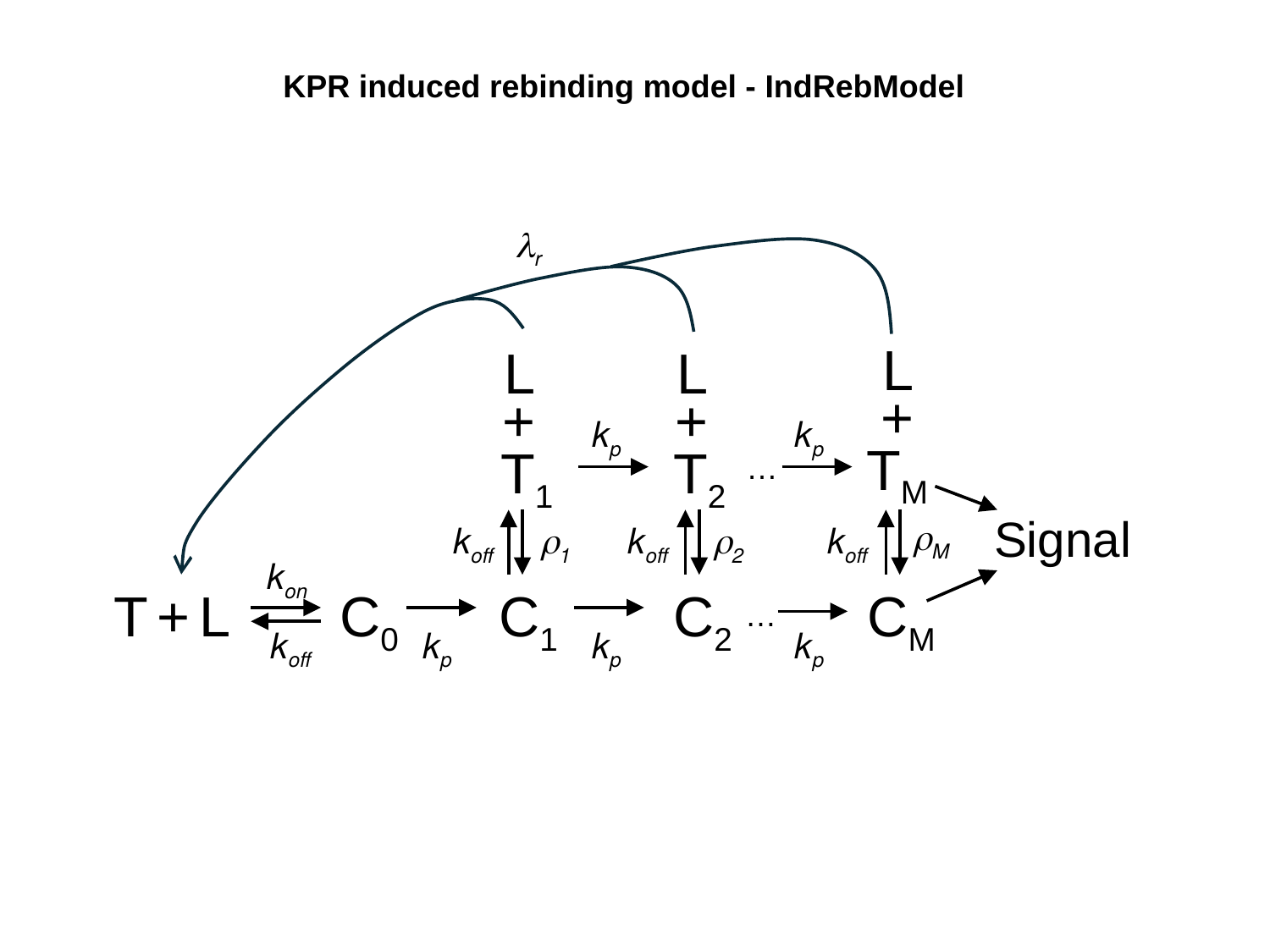

KPR induced rebinding model - IndRebModel
λr

L
+
TM
L
+
T1
L
+
T2
kp
kp
…
Signal
ρM
koff
koff
koff
ρ1
ρ2
kon
T + L
C0
C1
C2
CM
…
koff
kp
kp
kp